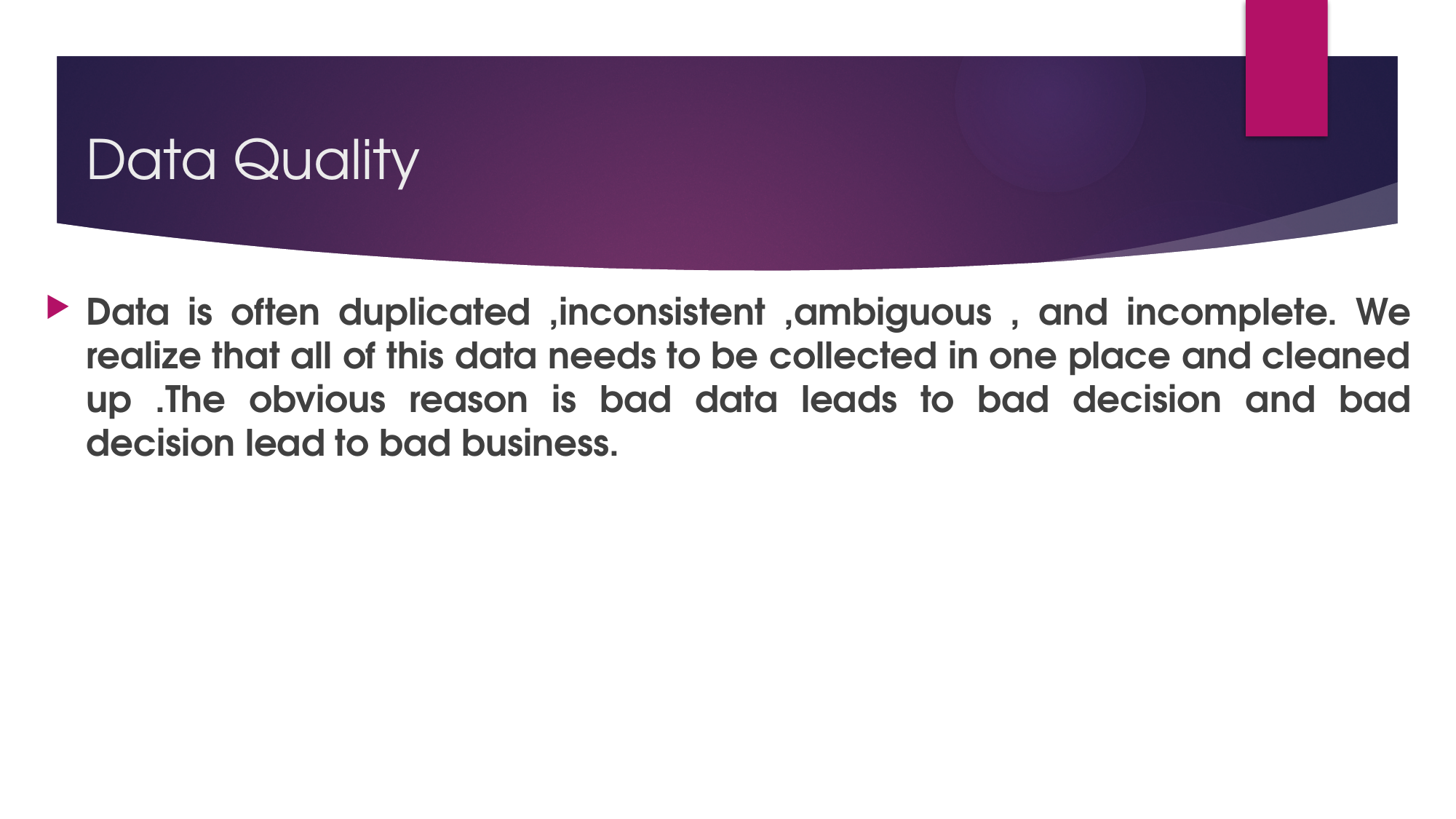

# Data Quality
Data is often duplicated ,inconsistent ,ambiguous , and incomplete. We realize that all of this data needs to be collected in one place and cleaned up .The obvious reason is bad data leads to bad decision and bad decision lead to bad business.